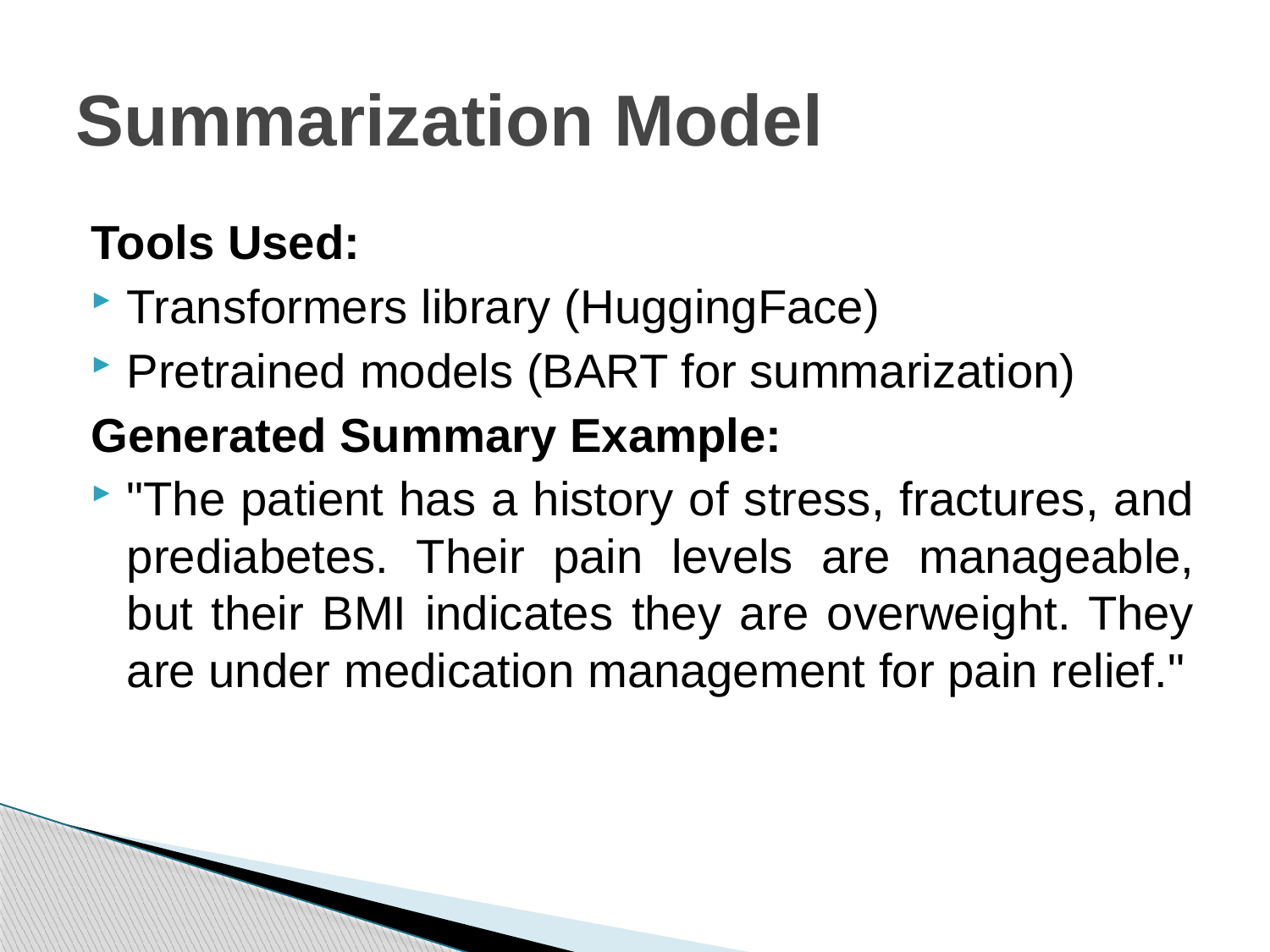

# Summarization Model
Tools Used:
Transformers library (HuggingFace)
Pretrained models (BART for summarization)
Generated Summary Example:
"The patient has a history of stress, fractures, and prediabetes. Their pain levels are manageable, but their BMI indicates they are overweight. They are under medication management for pain relief."